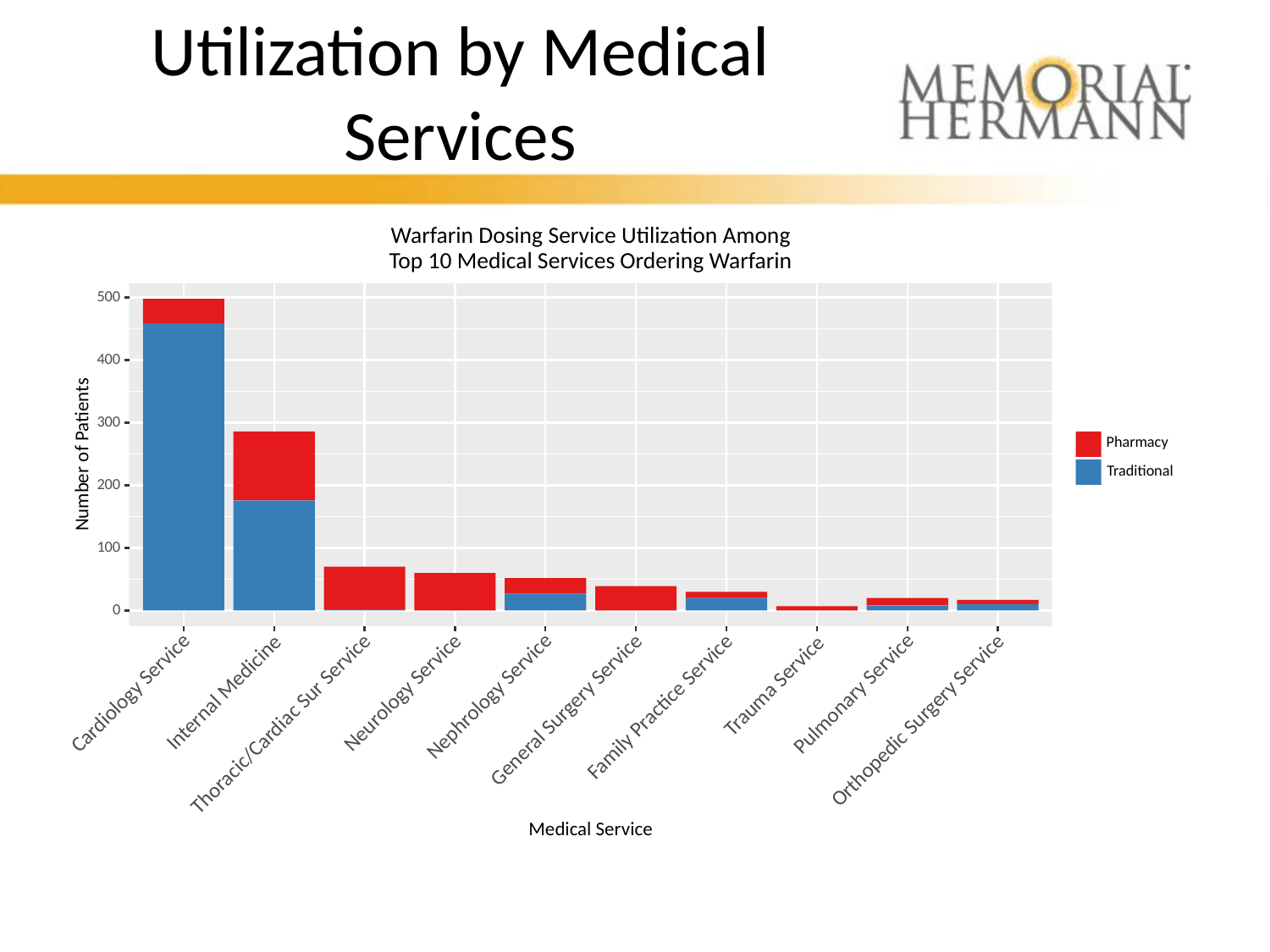

# Utilization by Medical Services

Warfarin Dosing Service Utilization Among
Top 10 Medical Services Ordering Warfarin

500

400

300

Pharmacy
Number of Patients

Traditional
200

100

0

Trauma Service
Neurology Service
Cardiology Service
Pulmonary Service
Internal Medicine
Nephrology Service
Family Practice Service
General Surgery Service
Orthopedic Surgery Service
Thoracic/Cardiac Sur Service
Medical Service